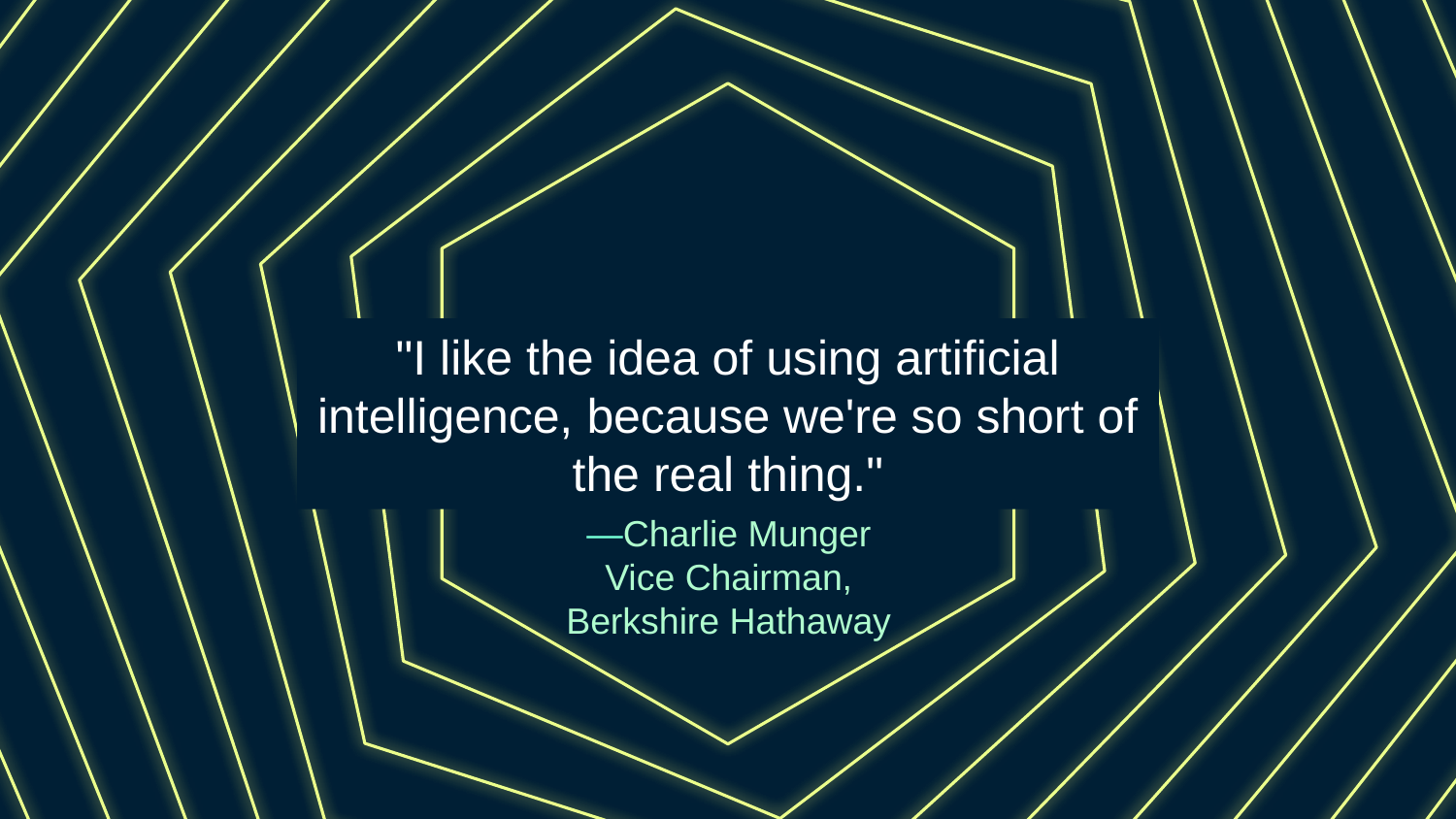

"I like the idea of using artificial intelligence, because we're so short of the real thing."
# —Charlie Munger Vice Chairman, Berkshire Hathaway